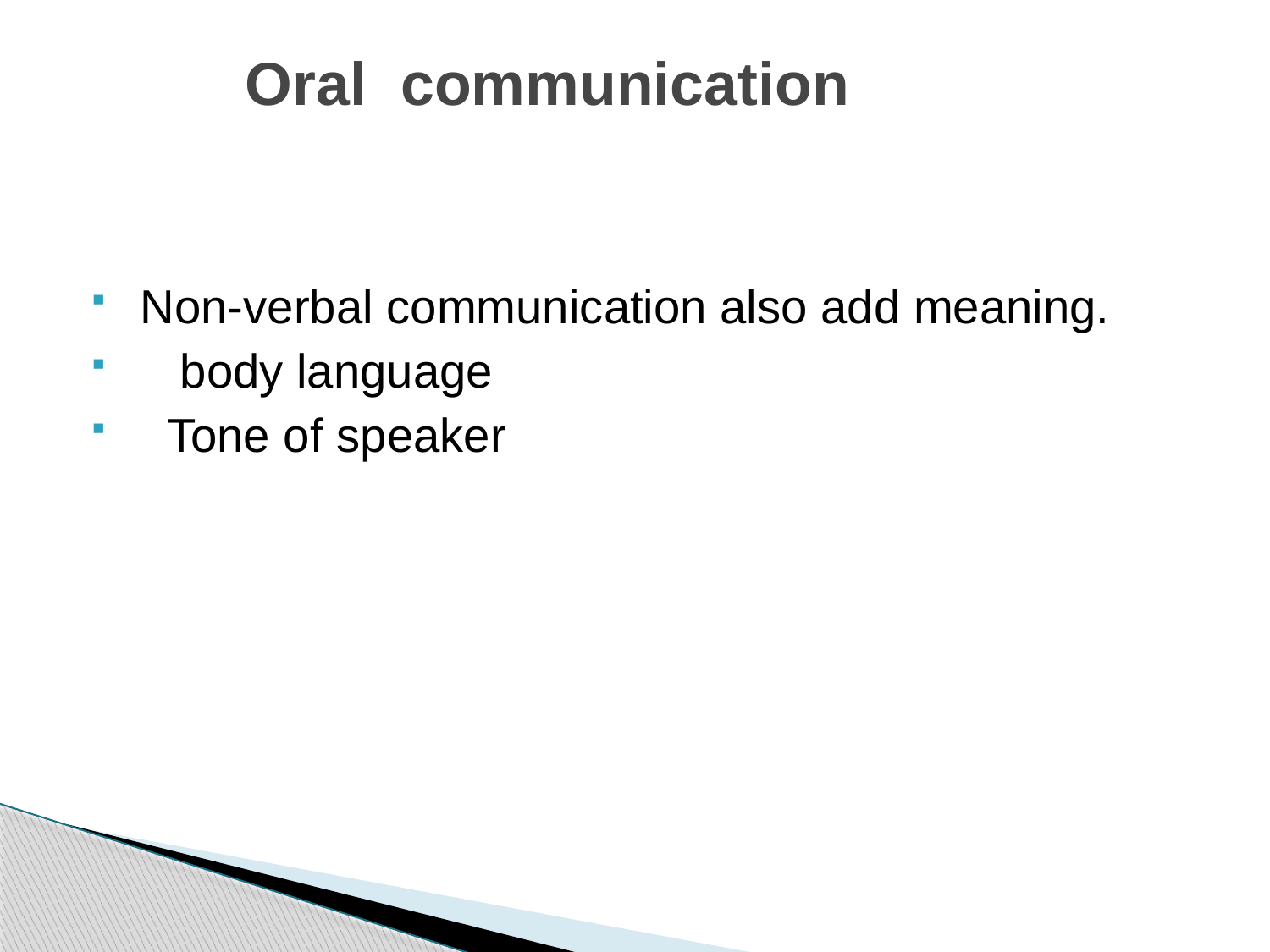

# Oral  communication

 Non-verbal communication also add meaning.
    body language
   Tone of speaker